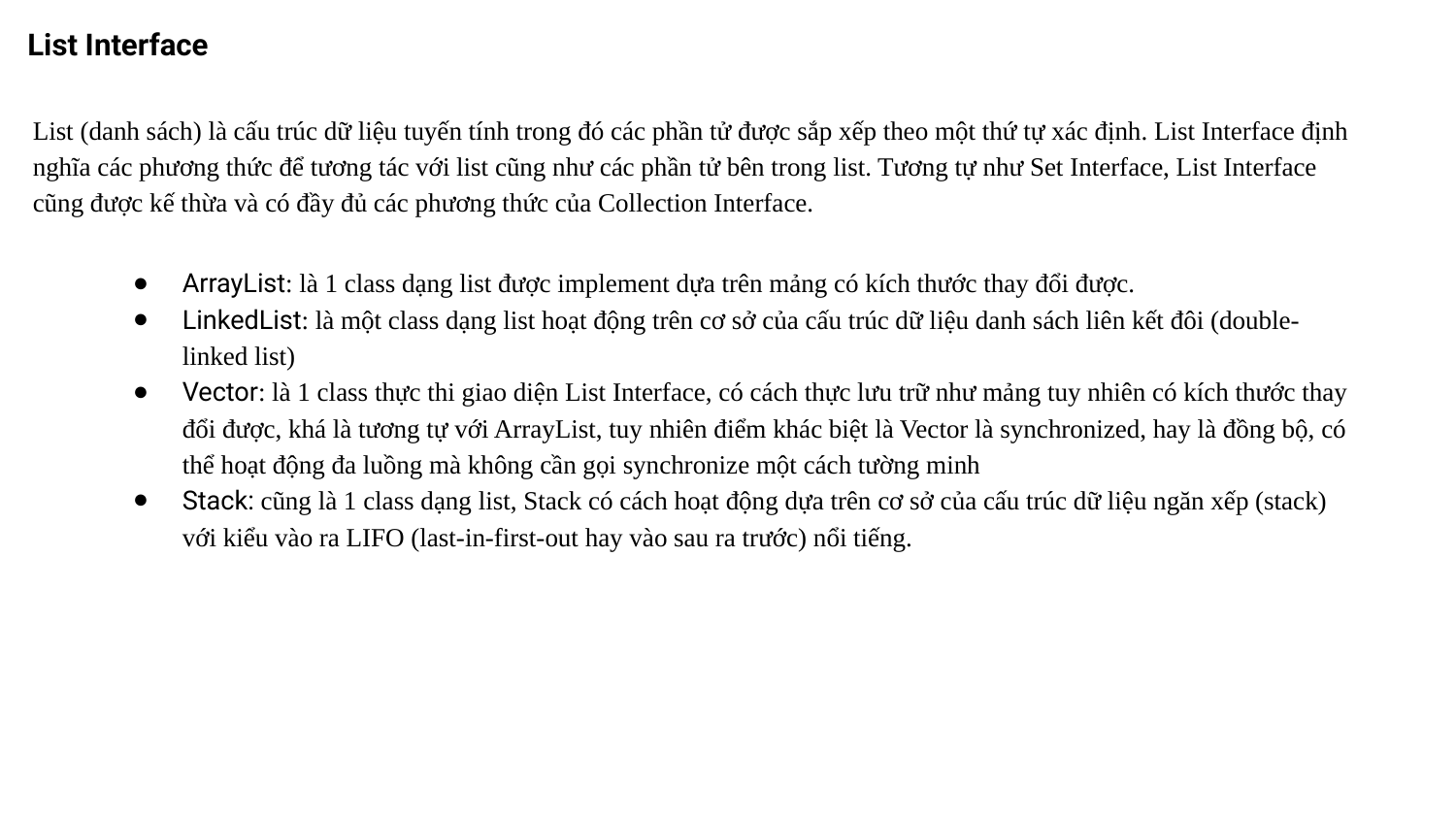

# List Interface

List (danh sách) là cấu trúc dữ liệu tuyến tính trong đó các phần tử được sắp xếp theo một thứ tự xác định. List Interface định nghĩa các phương thức để tương tác với list cũng như các phần tử bên trong list. Tương tự như Set Interface, List Interface cũng được kế thừa và có đầy đủ các phương thức của Collection Interface.
ArrayList: là 1 class dạng list được implement dựa trên mảng có kích thước thay đổi được.
LinkedList: là một class dạng list hoạt động trên cơ sở của cấu trúc dữ liệu danh sách liên kết đôi (double-linked list)
Vector: là 1 class thực thi giao diện List Interface, có cách thực lưu trữ như mảng tuy nhiên có kích thước thay đổi được, khá là tương tự với ArrayList, tuy nhiên điểm khác biệt là Vector là synchronized, hay là đồng bộ, có thể hoạt động đa luồng mà không cần gọi synchronize một cách tường minh
Stack: cũng là 1 class dạng list, Stack có cách hoạt động dựa trên cơ sở của cấu trúc dữ liệu ngăn xếp (stack) với kiểu vào ra LIFO (last-in-first-out hay vào sau ra trước) nổi tiếng.